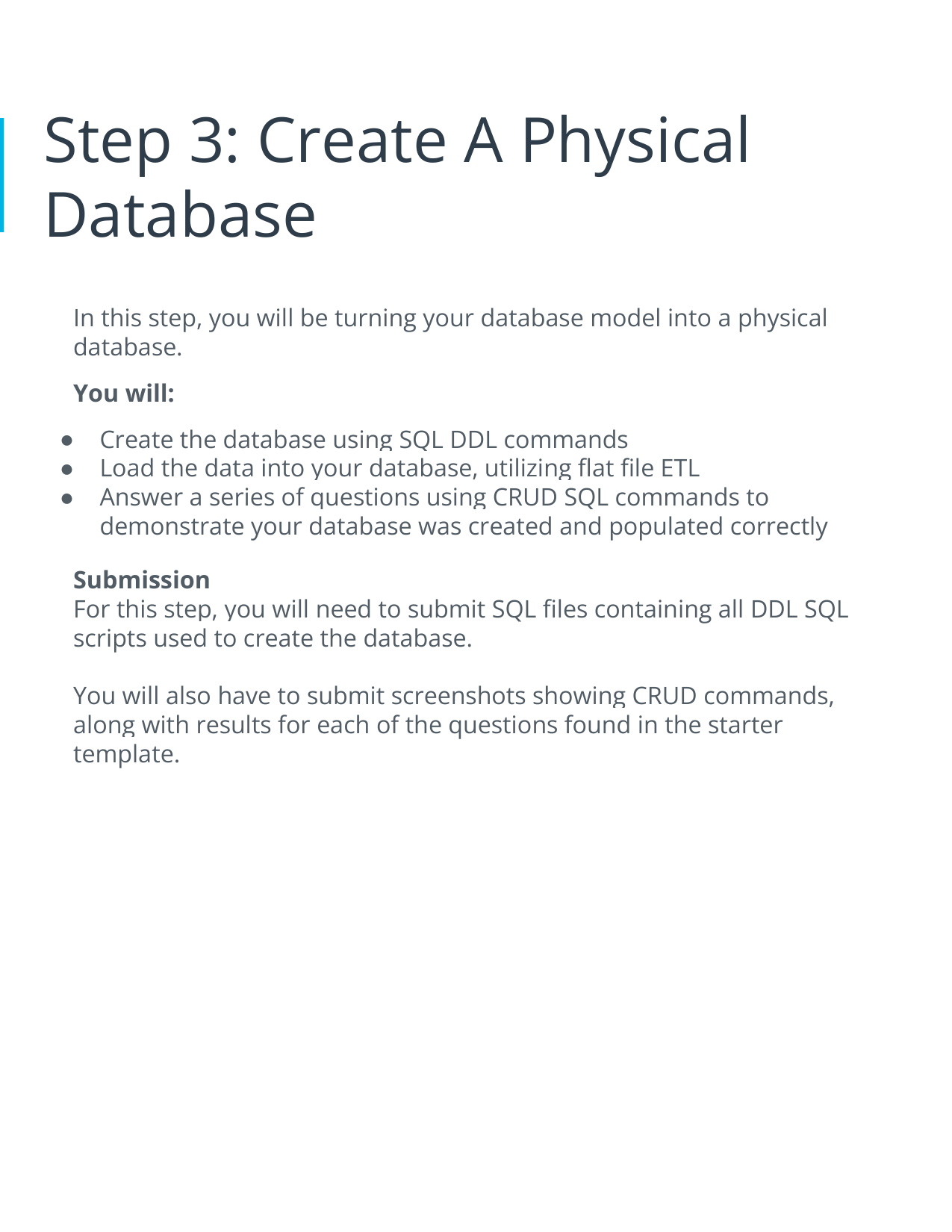

# Step 3: Create A Physical Database
In this step, you will be turning your database model into a physical database.
You will:
Create the database using SQL DDL commands
Load the data into your database, utilizing flat file ETL
Answer a series of questions using CRUD SQL commands to demonstrate your database was created and populated correctly

Submission
For this step, you will need to submit SQL files containing all DDL SQL scripts used to create the database.

You will also have to submit screenshots showing CRUD commands, along with results for each of the questions found in the starter template.